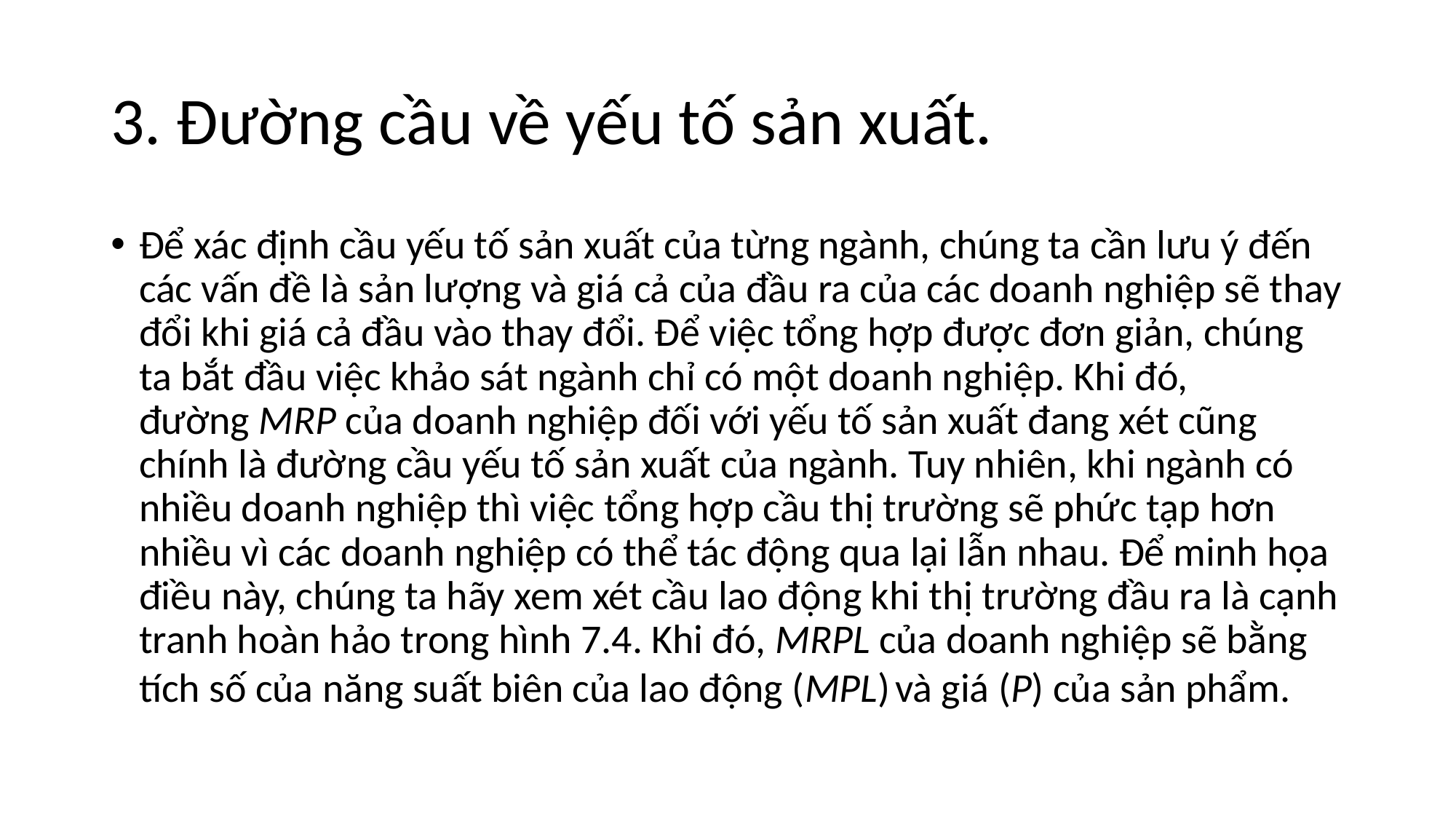

# 3. Đường cầu về yếu tố sản xuất.
Để xác định cầu yếu tố sản xuất của từng ngành, chúng ta cần lưu ý đến các vấn đề là sản lượng và giá cả của đầu ra của các doanh nghiệp sẽ thay đổi khi giá cả đầu vào thay đổi. Để việc tổng hợp được đơn giản, chúng ta bắt đầu việc khảo sát ngành chỉ có một doanh nghiệp. Khi đó, đường MRP của doanh nghiệp đối với yếu tố sản xuất đang xét cũng chính là đường cầu yếu tố sản xuất của ngành. Tuy nhiên, khi ngành có nhiều doanh nghiệp thì việc tổng hợp cầu thị trường sẽ phức tạp hơn nhiều vì các doanh nghiệp có thể tác động qua lại lẫn nhau. Để minh họa điều này, chúng ta hãy xem xét cầu lao động khi thị trường đầu ra là cạnh tranh hoàn hảo trong hình 7.4. Khi đó, MRPL của doanh nghiệp sẽ bằng tích số của năng suất biên của lao động (MPL) và giá (P) của sản phẩm.